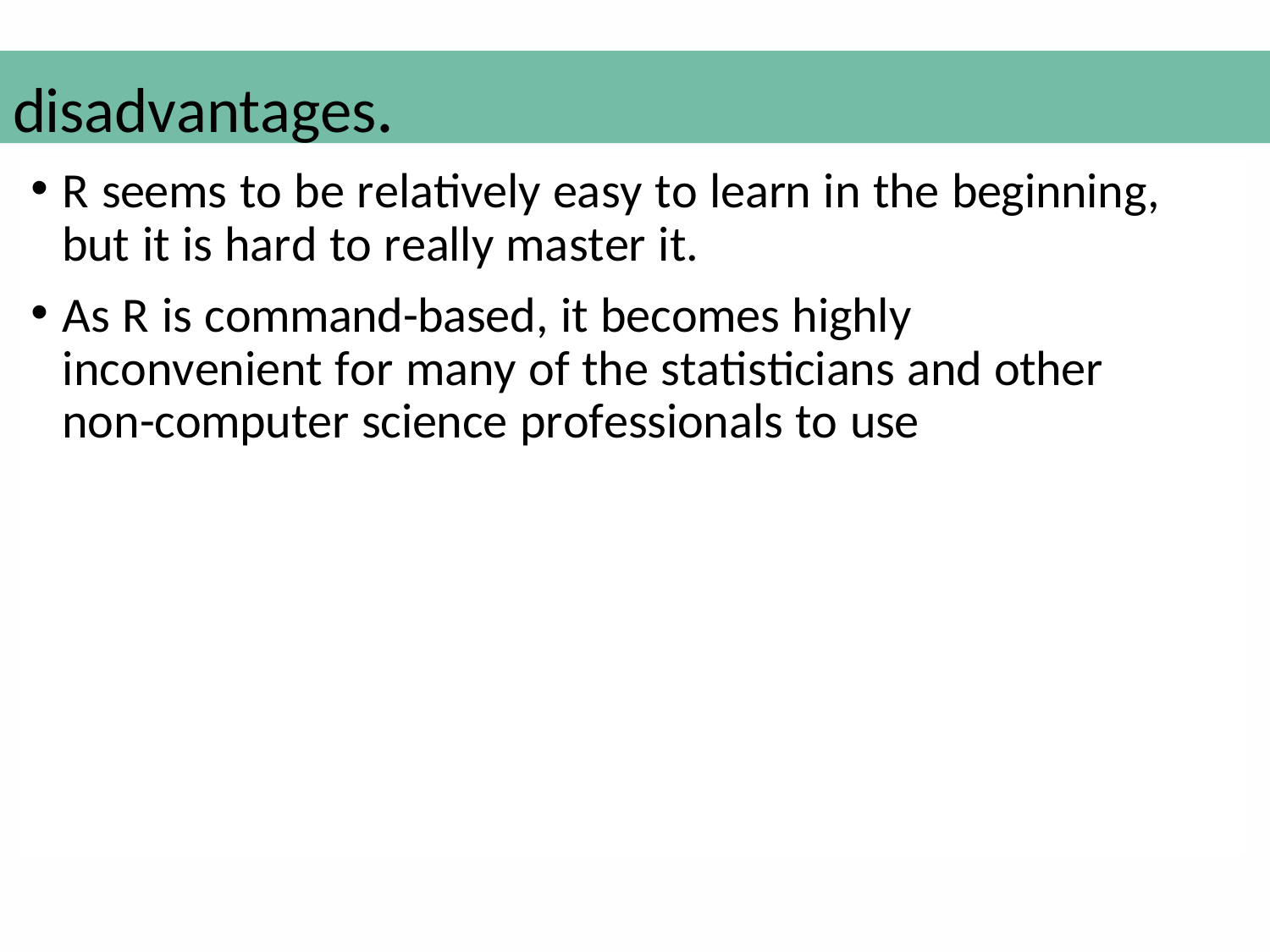

# disadvantages.

R seems to be relatively easy to learn in the beginning, but it is hard to really master it.
As R is command-based, it becomes highly inconvenient for many of the statisticians and other non-computer science professionals to use